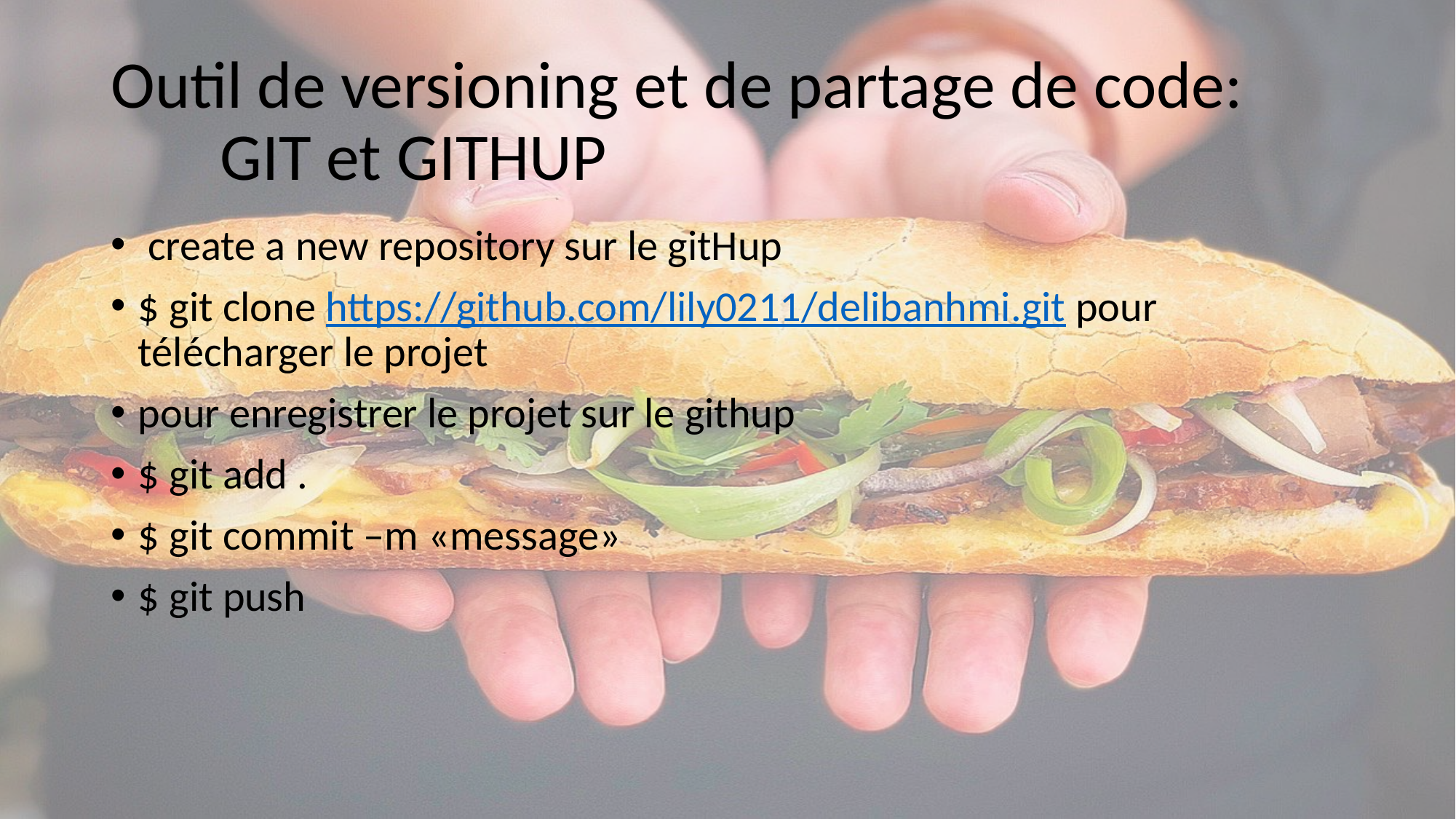

# Outil de versioning et de partage de code: GIT et GITHUP
 create a new repository sur le gitHup
$ git clone https://github.com/lily0211/delibanhmi.git pour télécharger le projet
pour enregistrer le projet sur le githup
$ git add .
$ git commit –m «message»
$ git push